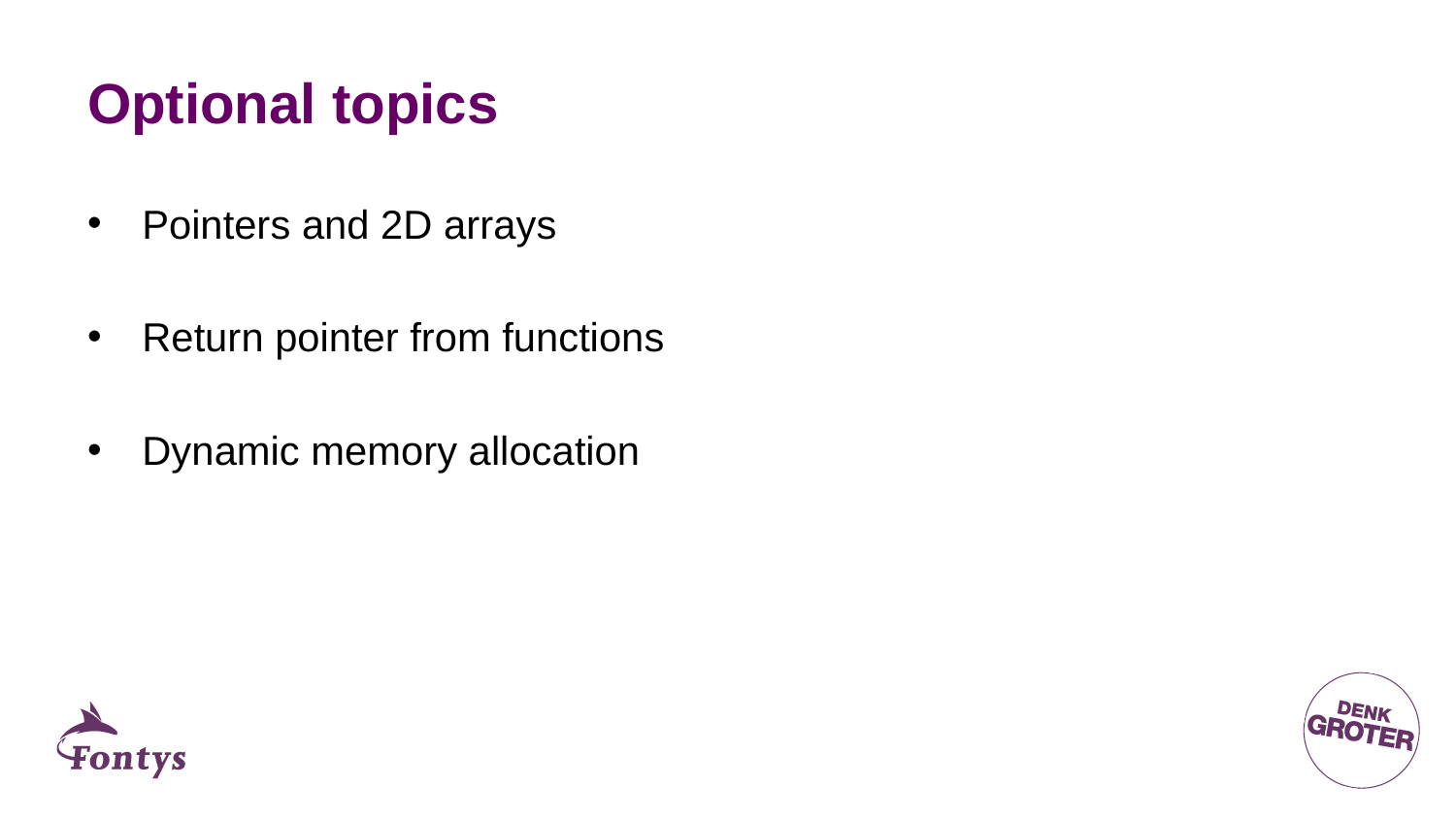

# Optional topics
Pointers and 2D arrays

Return pointer from functions

Dynamic memory allocation